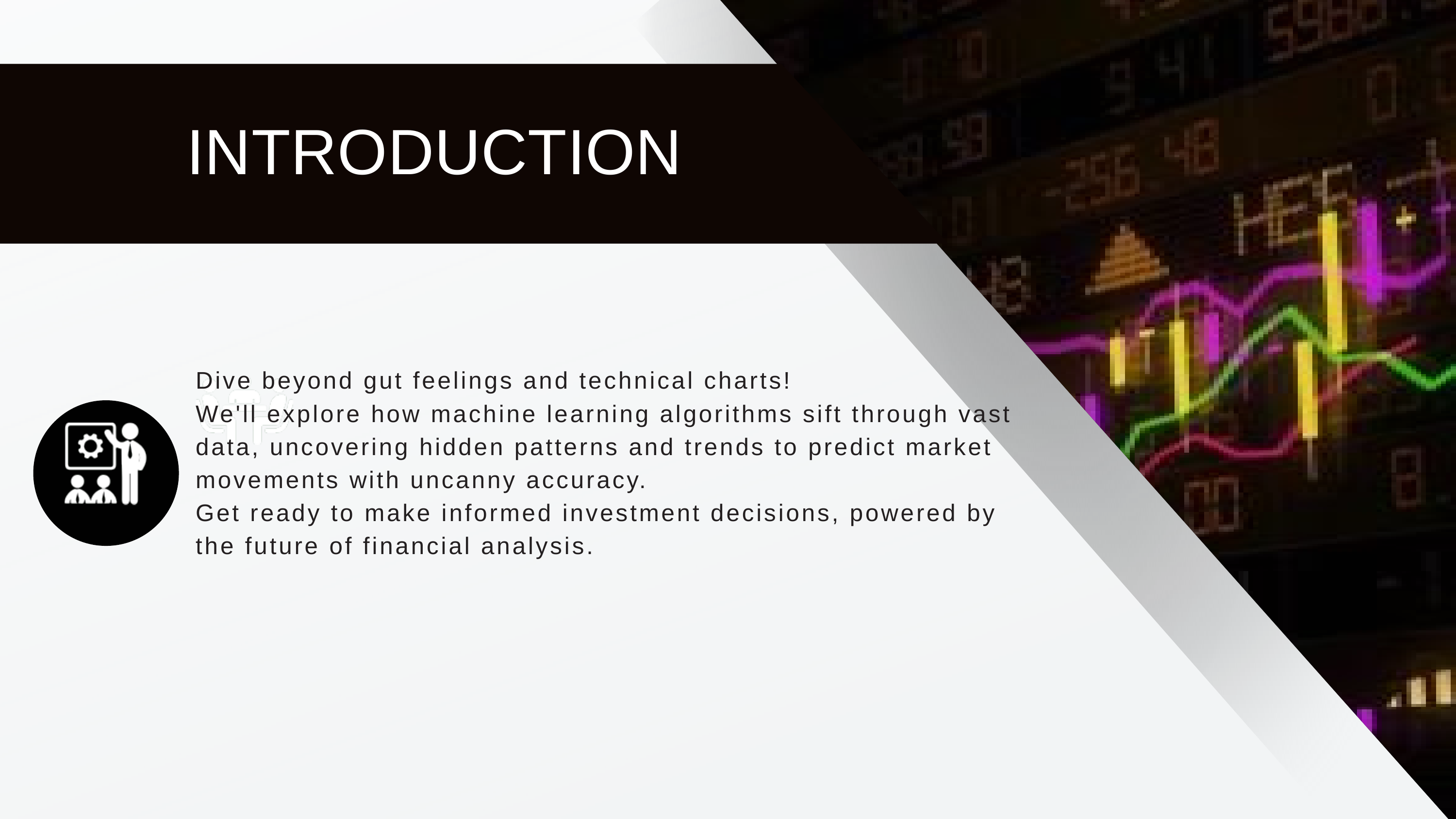

INTRODUCTION

Dive beyond gut feelings and technical charts!
We'll explore how machine learning algorithms sift through vast data, uncovering hidden patterns and trends to predict market movements with uncanny accuracy.
Get ready to make informed investment decisions, powered by the future of financial analysis.